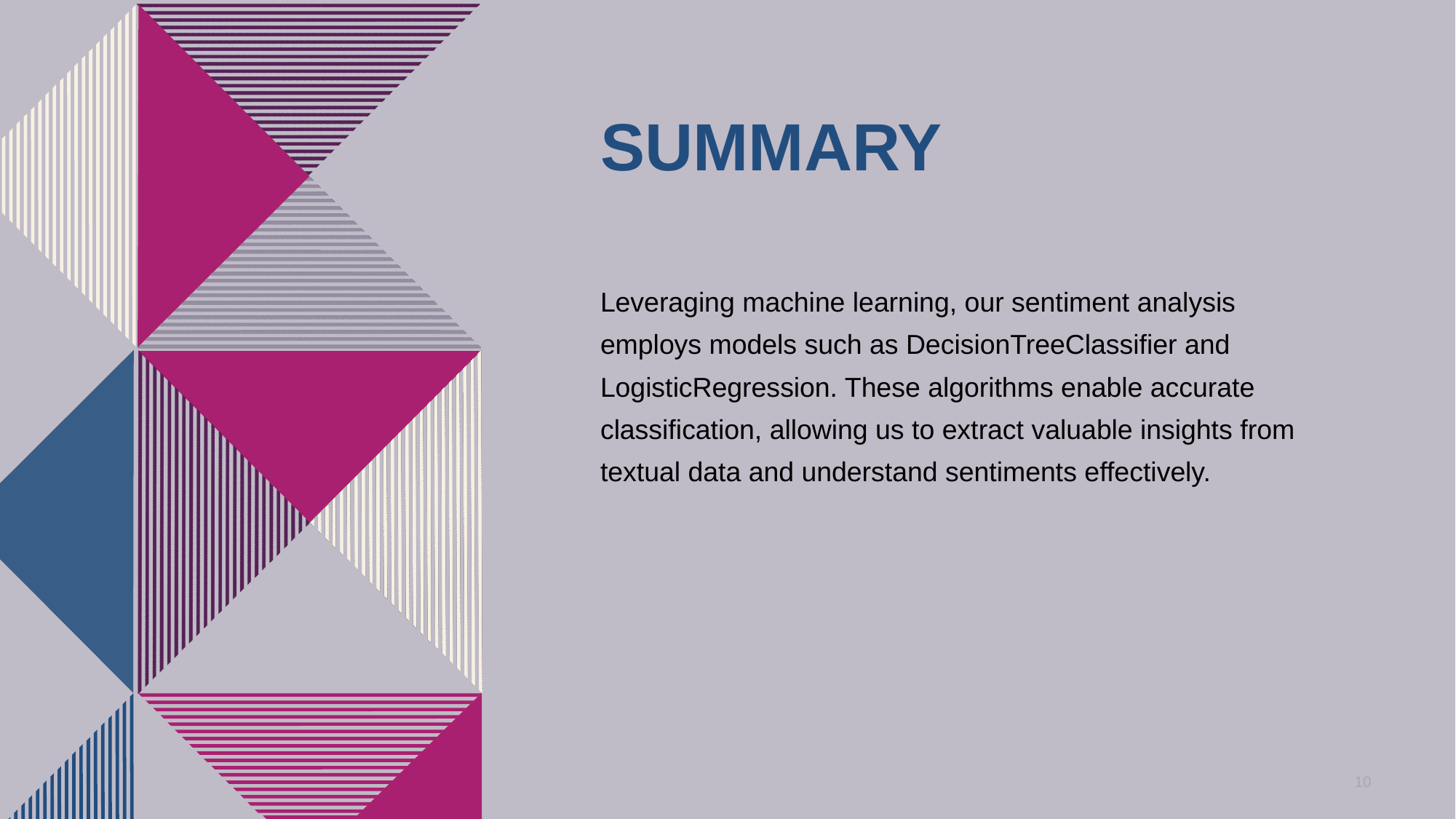

# SUMMARY
Leveraging machine learning, our sentiment analysis employs models such as DecisionTreeClassifier and LogisticRegression. These algorithms enable accurate classification, allowing us to extract valuable insights from textual data and understand sentiments effectively.
10